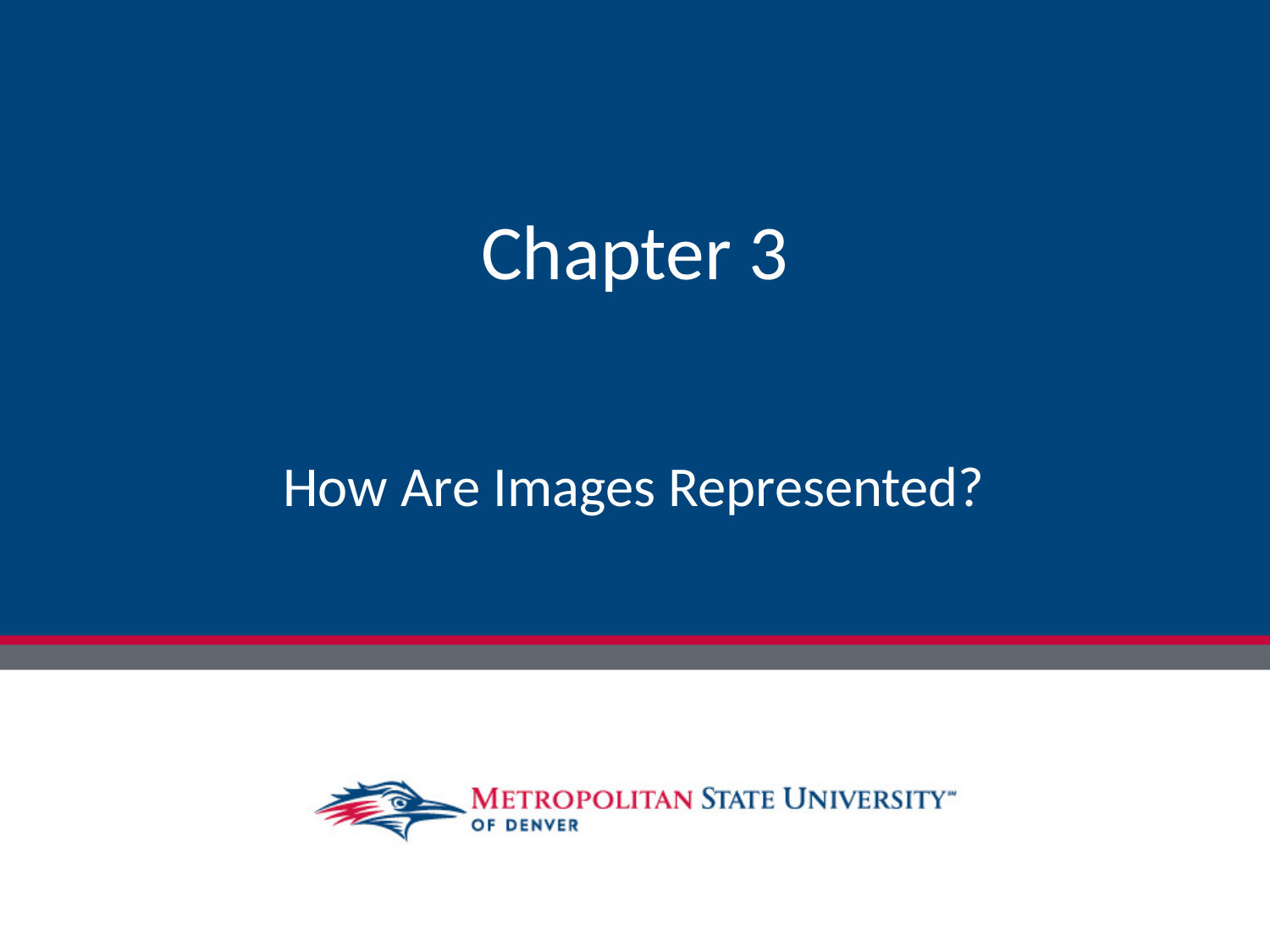

# Chapter 3
How Are Images Represented?